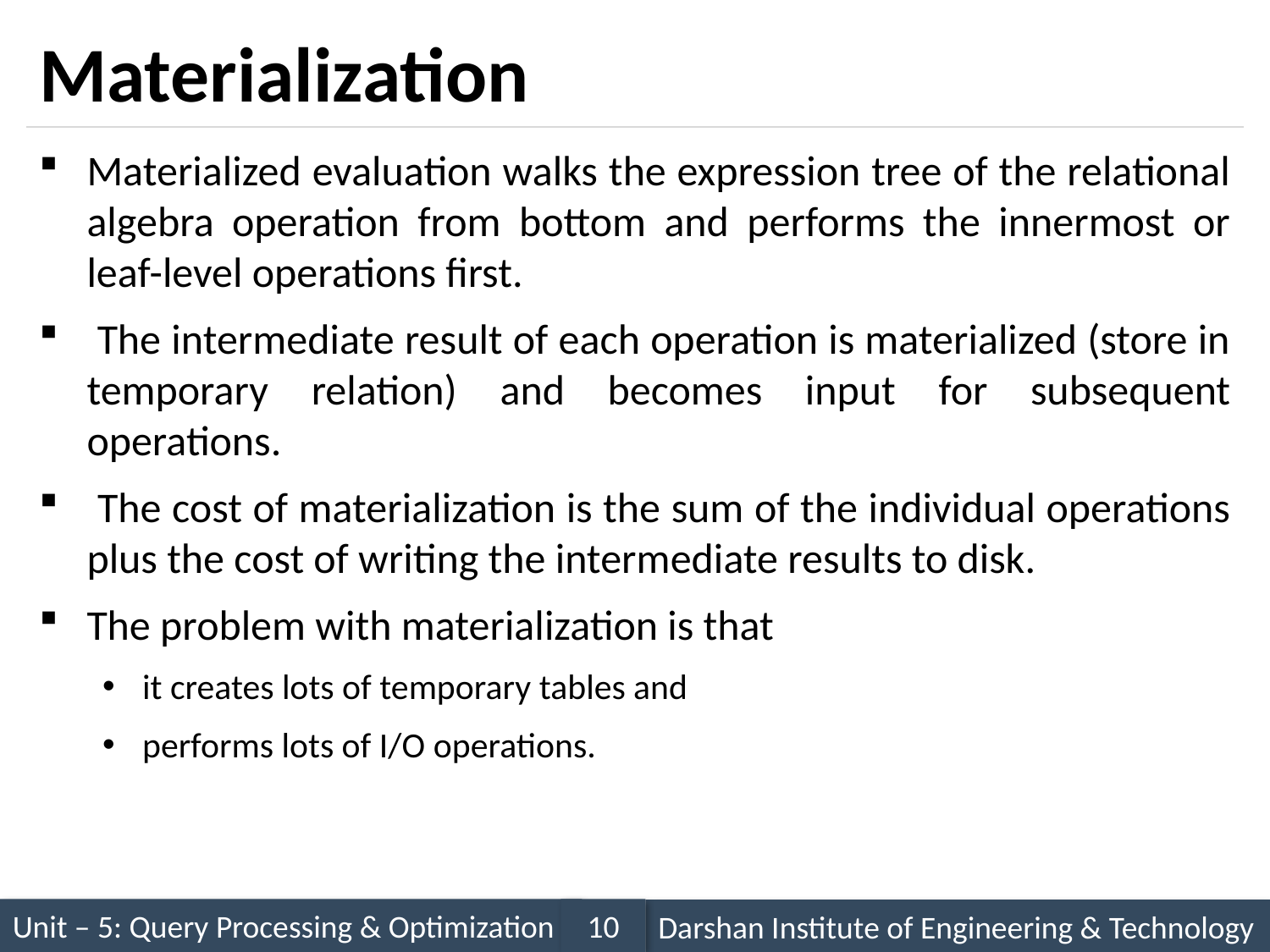

# Materialization
Materialized evaluation walks the expression tree of the relational algebra operation from bottom and performs the innermost or leaf-level operations first.
 The intermediate result of each operation is materialized (store in temporary relation) and becomes input for subsequent operations.
 The cost of materialization is the sum of the individual operations plus the cost of writing the intermediate results to disk.
The problem with materialization is that
it creates lots of temporary tables and
performs lots of I/O operations.